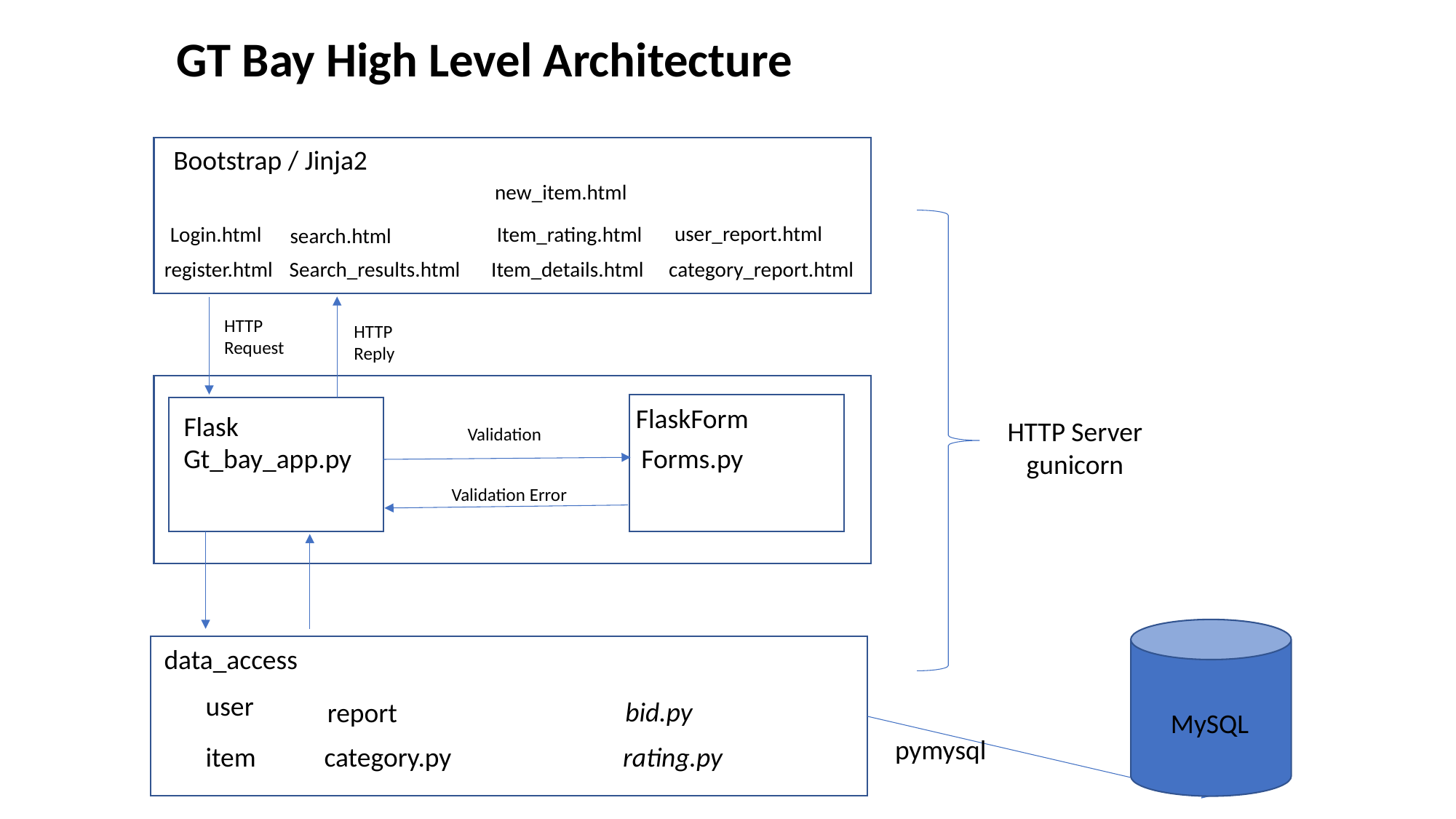

GT Bay High Level Architecture

Bootstrap / Jinja2
new_item.html

user_report.html
Login.html
Item_rating.html
search.html
register.html
Search_results.html
Item_details.html
category_report.html
HTTP Request
HTTP Reply

FlaskForm

Flask
HTTP Server
gunicorn

Validation
Forms.py
Gt_bay_app.py
Validation Error

MySQL

data_access
user
bid.py
report
pymysql
item
category.py
rating.py